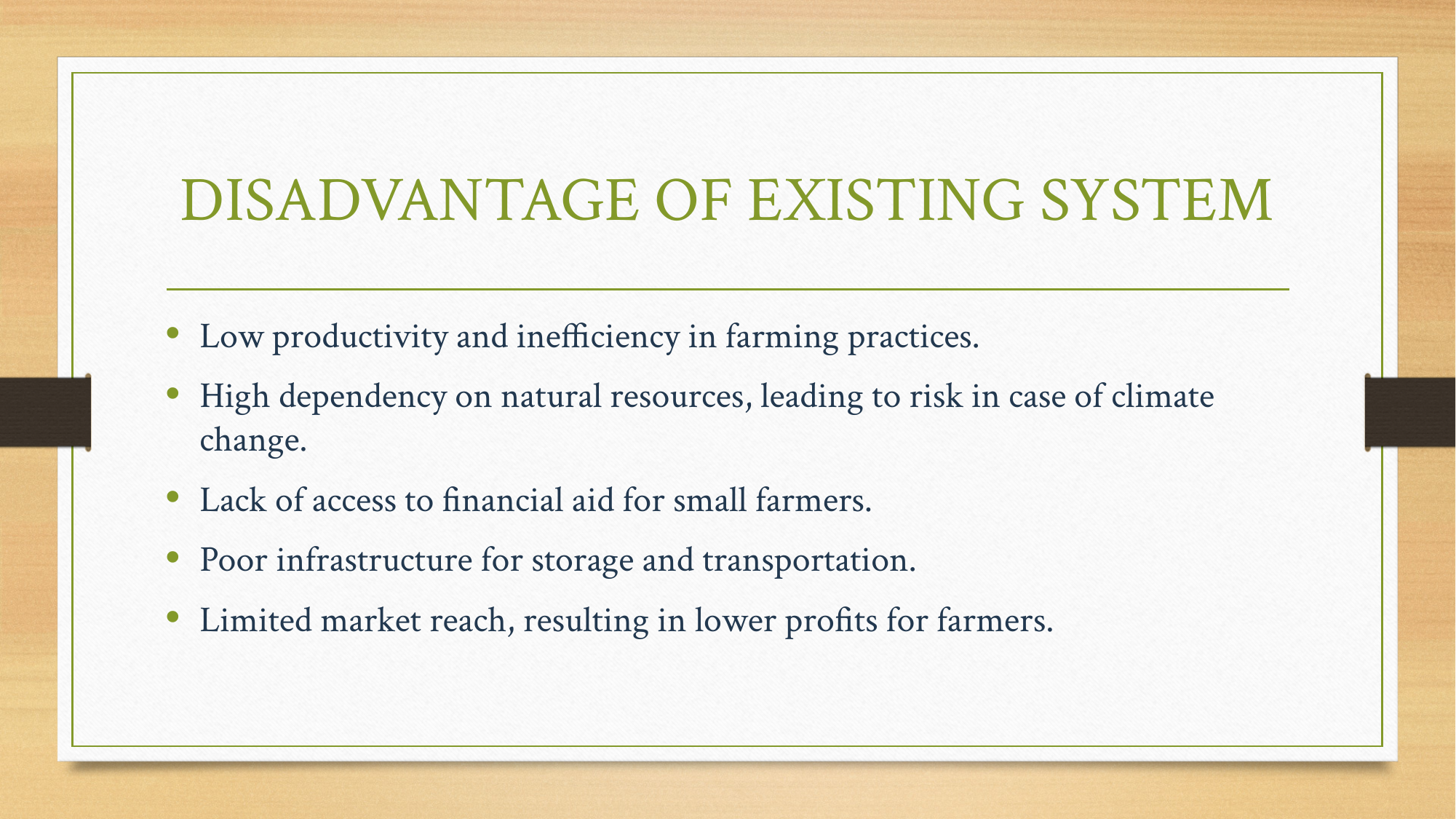

# DISADVANTAGE OF EXISTING SYSTEM
Low productivity and inefficiency in farming practices.
High dependency on natural resources, leading to risk in case of climate change.
Lack of access to financial aid for small farmers.
Poor infrastructure for storage and transportation.
Limited market reach, resulting in lower profits for farmers.